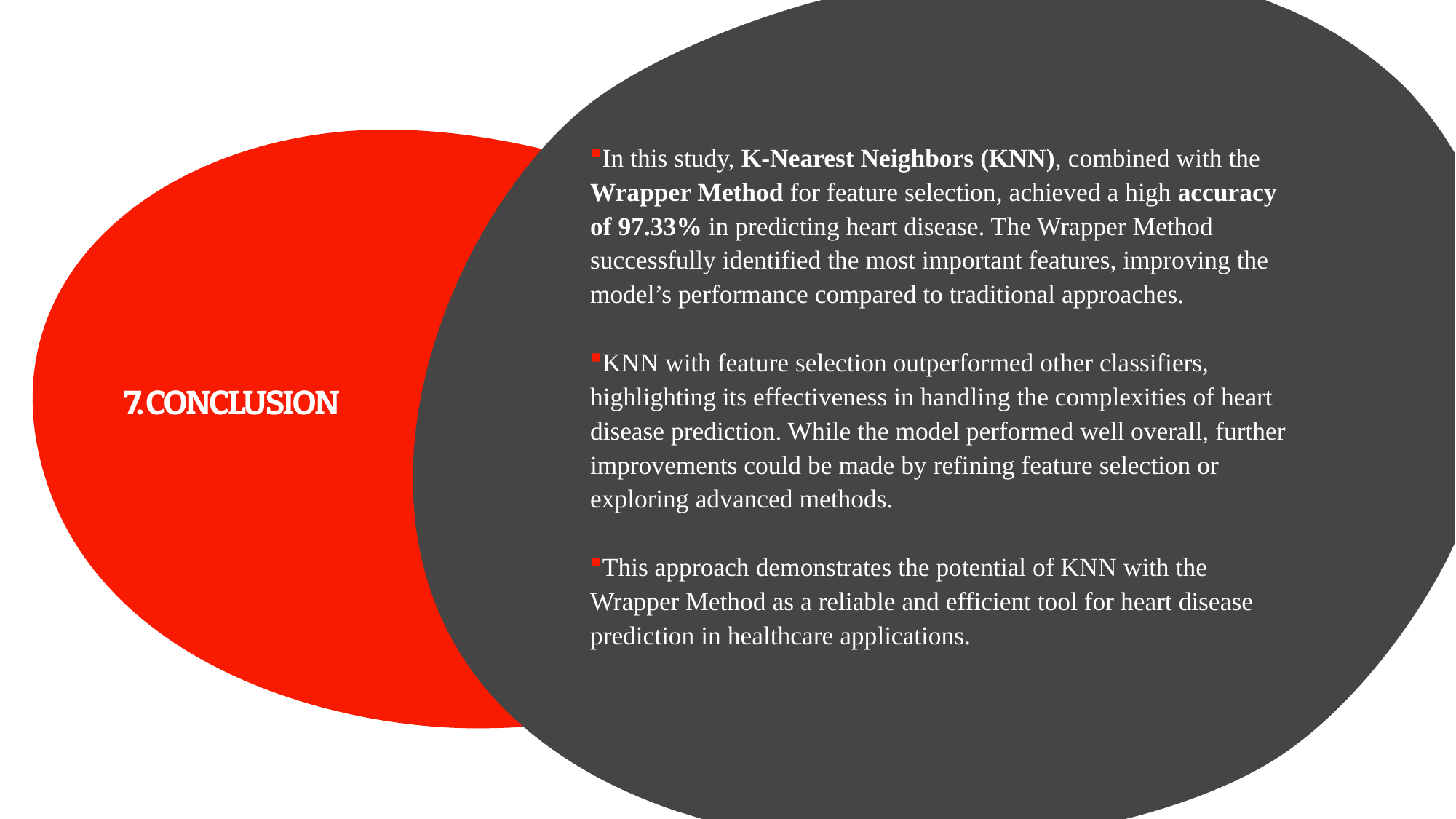

In this study, K-Nearest Neighbors (KNN), combined with the Wrapper Method for feature selection, achieved a high accuracy of 97.33% in predicting heart disease. The Wrapper Method successfully identified the most important features, improving the model’s performance compared to traditional approaches.
KNN with feature selection outperformed other classifiers, highlighting its effectiveness in handling the complexities of heart disease prediction. While the model performed well overall, further improvements could be made by refining feature selection or exploring advanced methods.
This approach demonstrates the potential of KNN with the Wrapper Method as a reliable and efficient tool for heart disease prediction in healthcare applications.

# 7. CONCLUSION